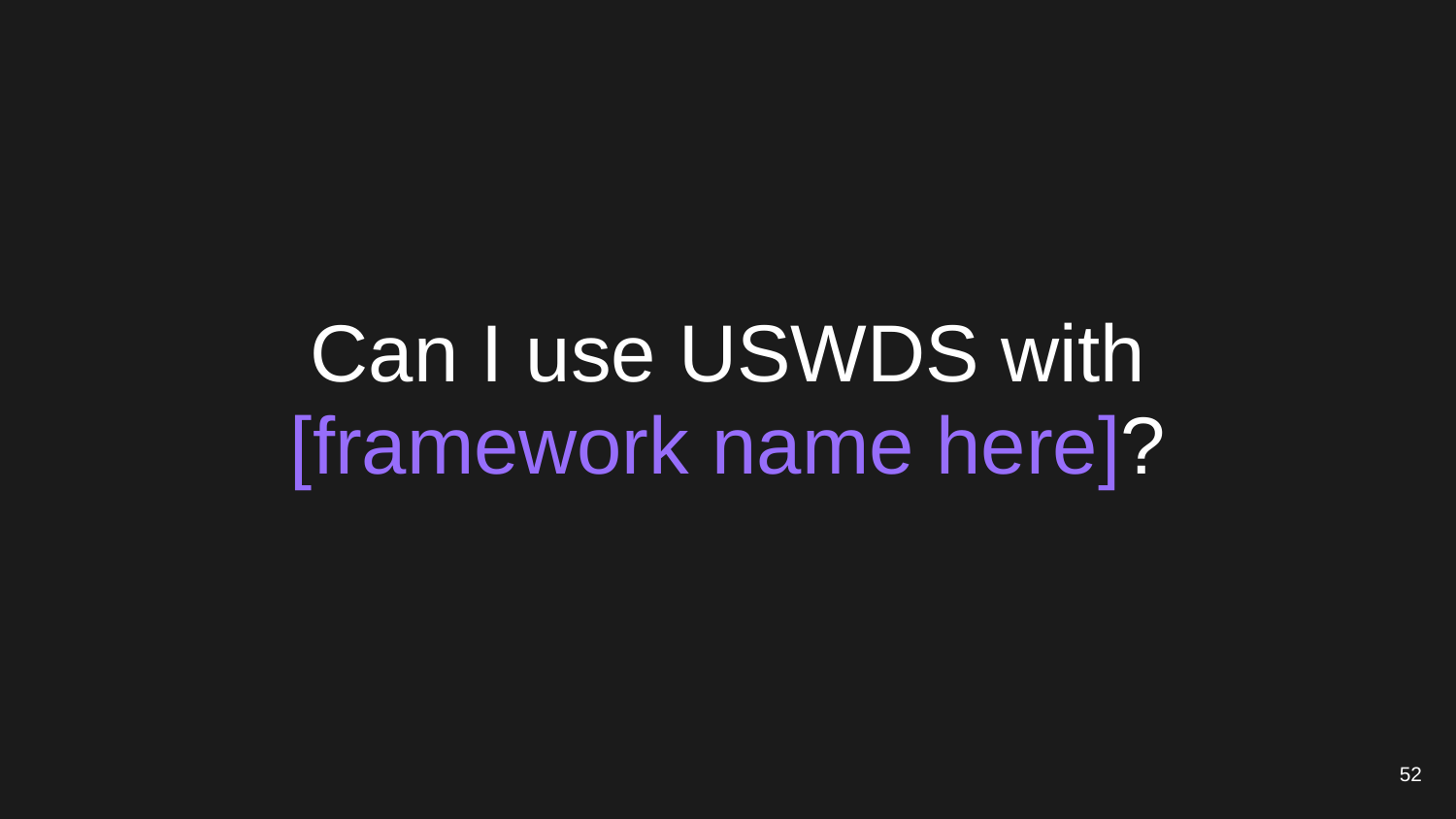

# Can I use USWDS with
[framework name here]?
52